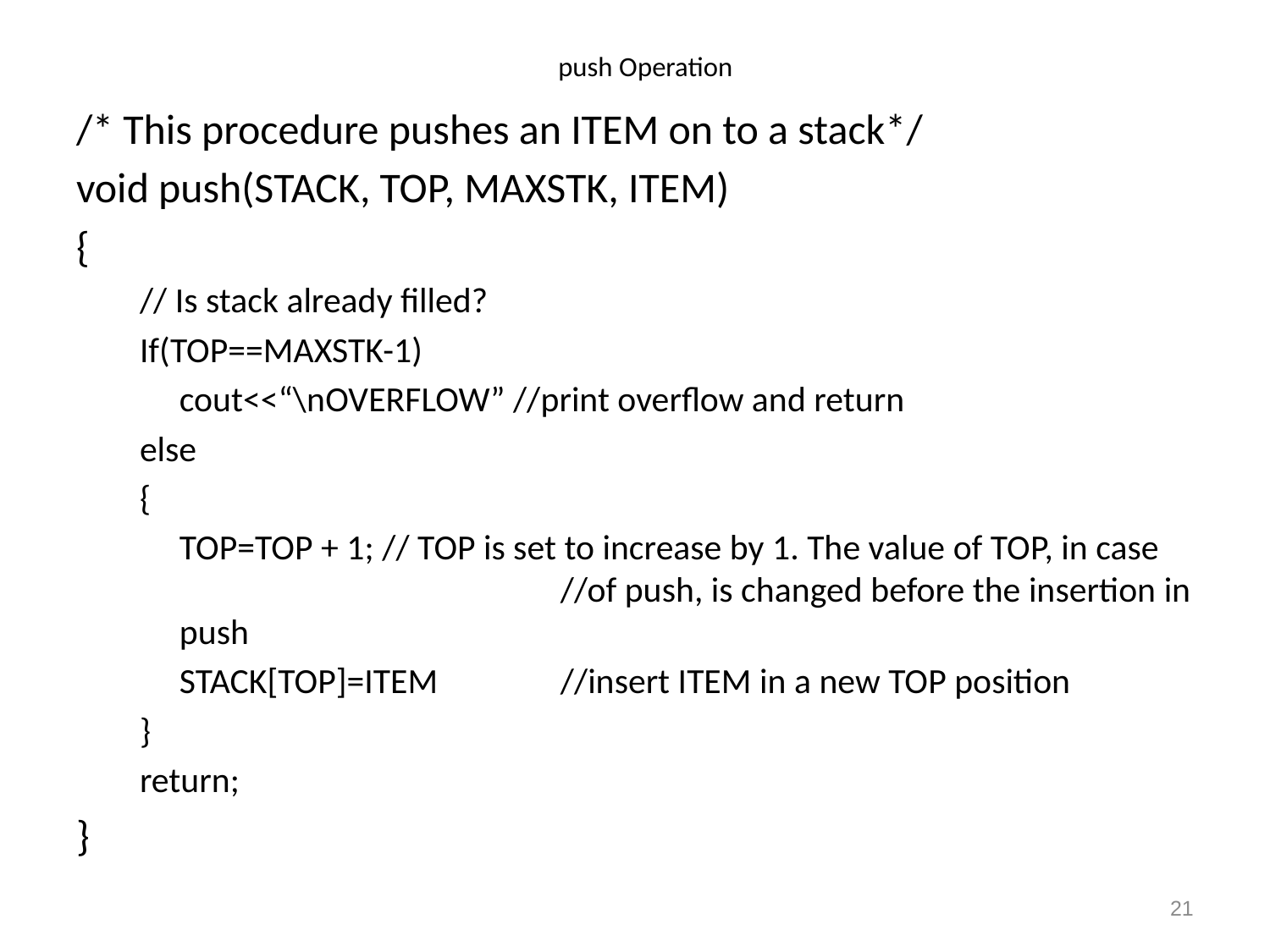

# push Operation
/* This procedure pushes an ITEM on to a stack*/
void push(STACK, TOP, MAXSTK, ITEM)
{
// Is stack already filled?
If(TOP==MAXSTK-1)
	cout<<“\nOVERFLOW” //print overflow and return
else
{
	TOP=TOP + 1; // TOP is set to increase by 1. The value of TOP, in case 			//of push, is changed before the insertion in push
	STACK[TOP]=ITEM	//insert ITEM in a new TOP position
}
return;
}
21